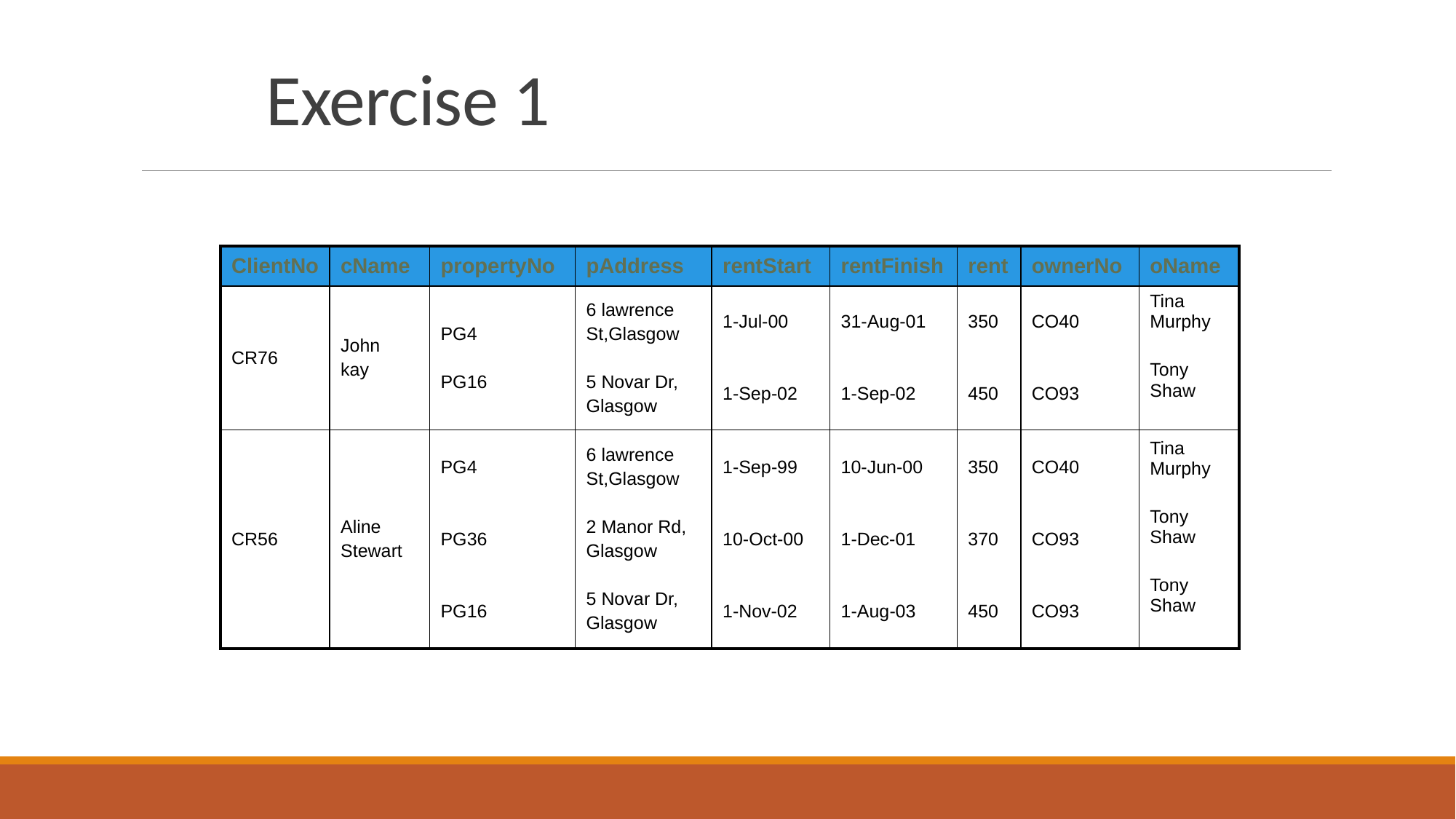

# Exercise 1
| ClientNo | cName | propertyNo | pAddress | rentStart | rentFinish | rent | ownerNo | oName |
| --- | --- | --- | --- | --- | --- | --- | --- | --- |
| CR76 | John kay | PG4 PG16 | 6 lawrence St,Glasgow 5 Novar Dr, Glasgow | 1-Jul-00 1-Sep-02 | 31-Aug-01 1-Sep-02 | 350 450 | CO40 CO93 | Tina Murphy Tony Shaw |
| CR56 | Aline Stewart | PG4 PG36 PG16 | 6 lawrence St,Glasgow 2 Manor Rd, Glasgow 5 Novar Dr, Glasgow | 1-Sep-99 10-Oct-00 1-Nov-02 | 10-Jun-00 1-Dec-01 1-Aug-03 | 350 370 450 | CO40 CO93 CO93 | Tina Murphy Tony Shaw Tony Shaw |